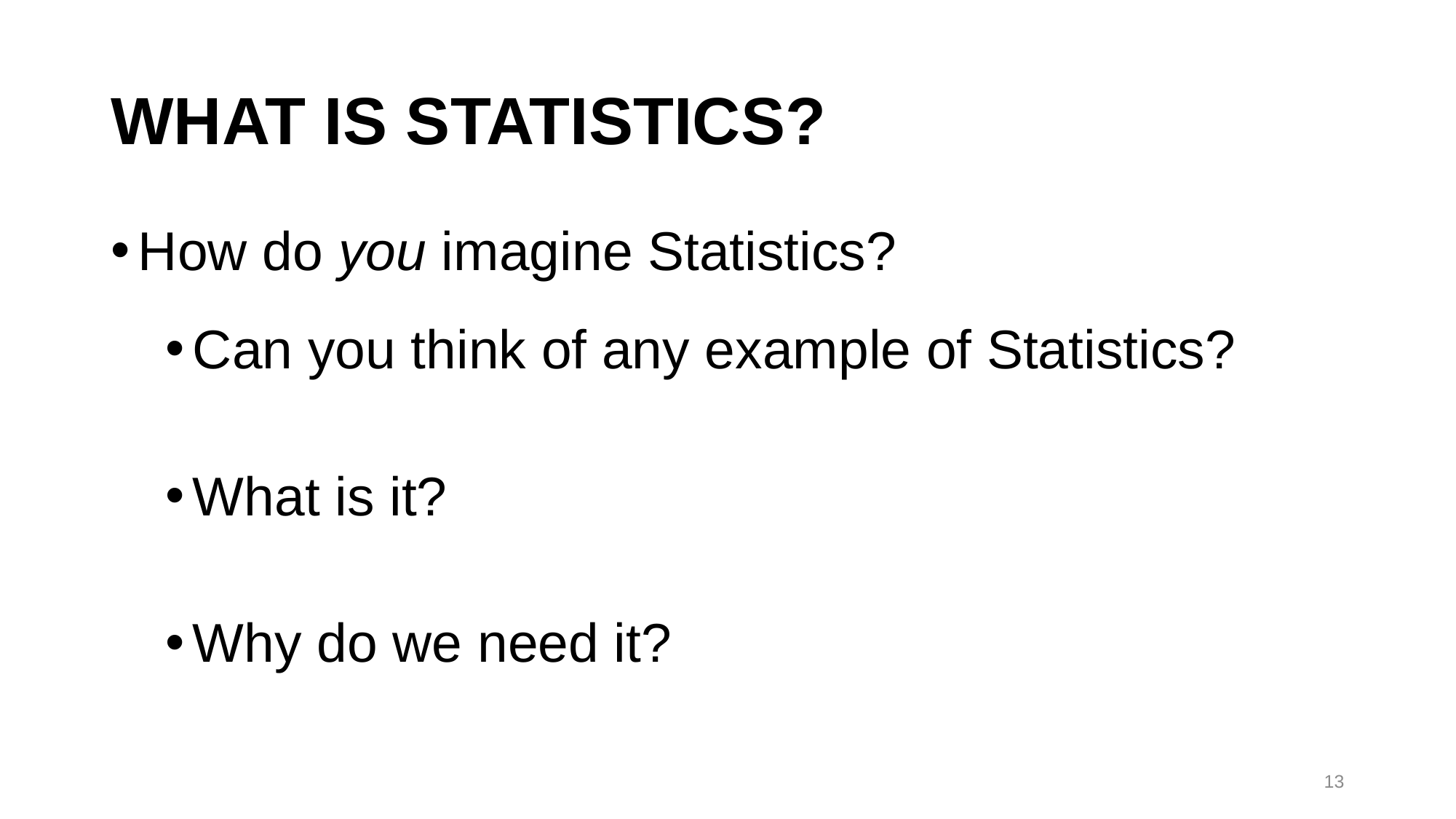

# WHAT IS STATISTICS?
How do you imagine Statistics?

Can you think of any example of Statistics?

What is it?

Why do we need it?

13